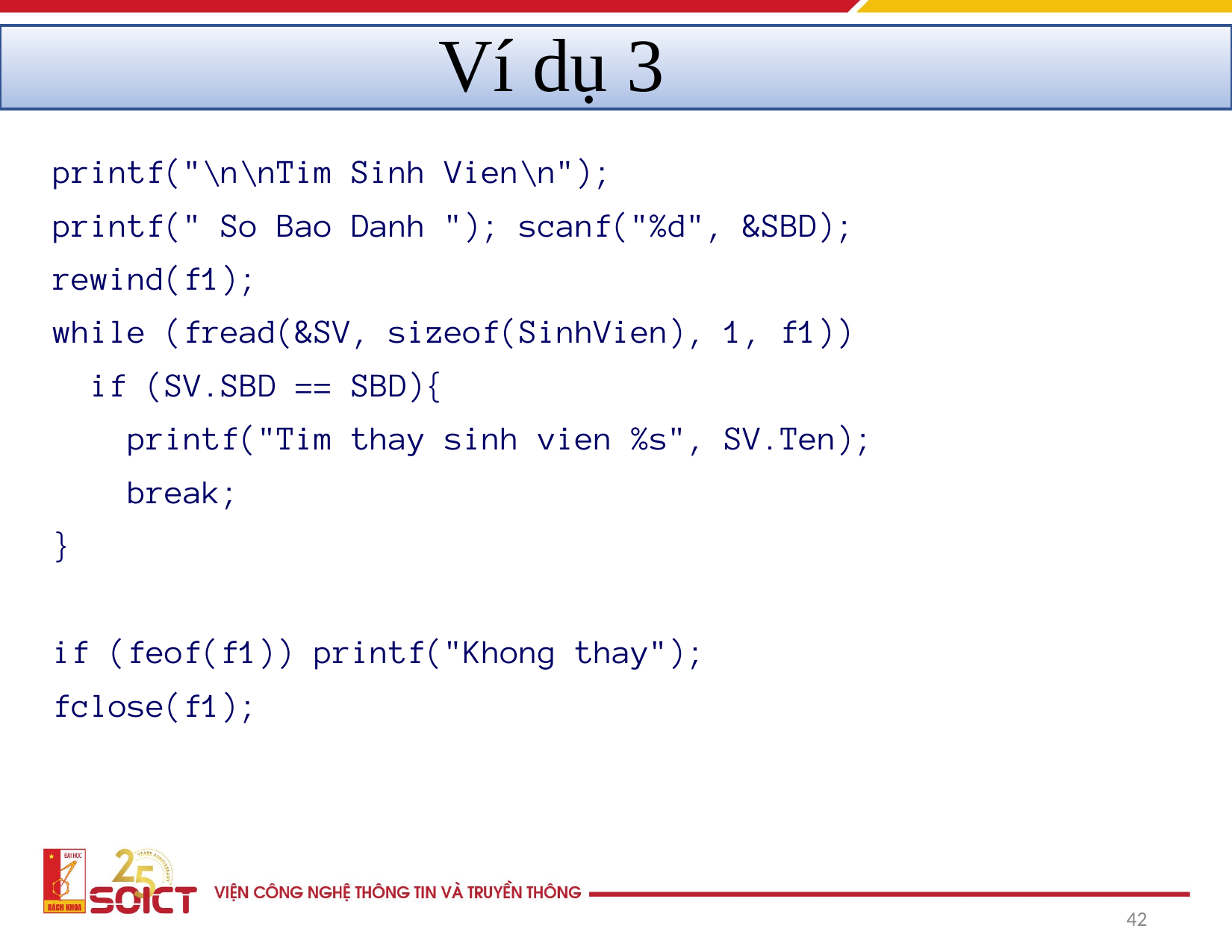

Ví dụ 3

printf("\n\nTim Sinh Vien\n");
printf(" So Bao Danh "); scanf("%d", &SBD);
rewind(f1);
while (fread(&SV, sizeof(SinhVien), 1, f1))
  if (SV.SBD == SBD){
    printf("Tim thay sinh vien %s", SV.Ten);
    break;
}

if (feof(f1)) printf("Khong thay");
fclose(f1);

42